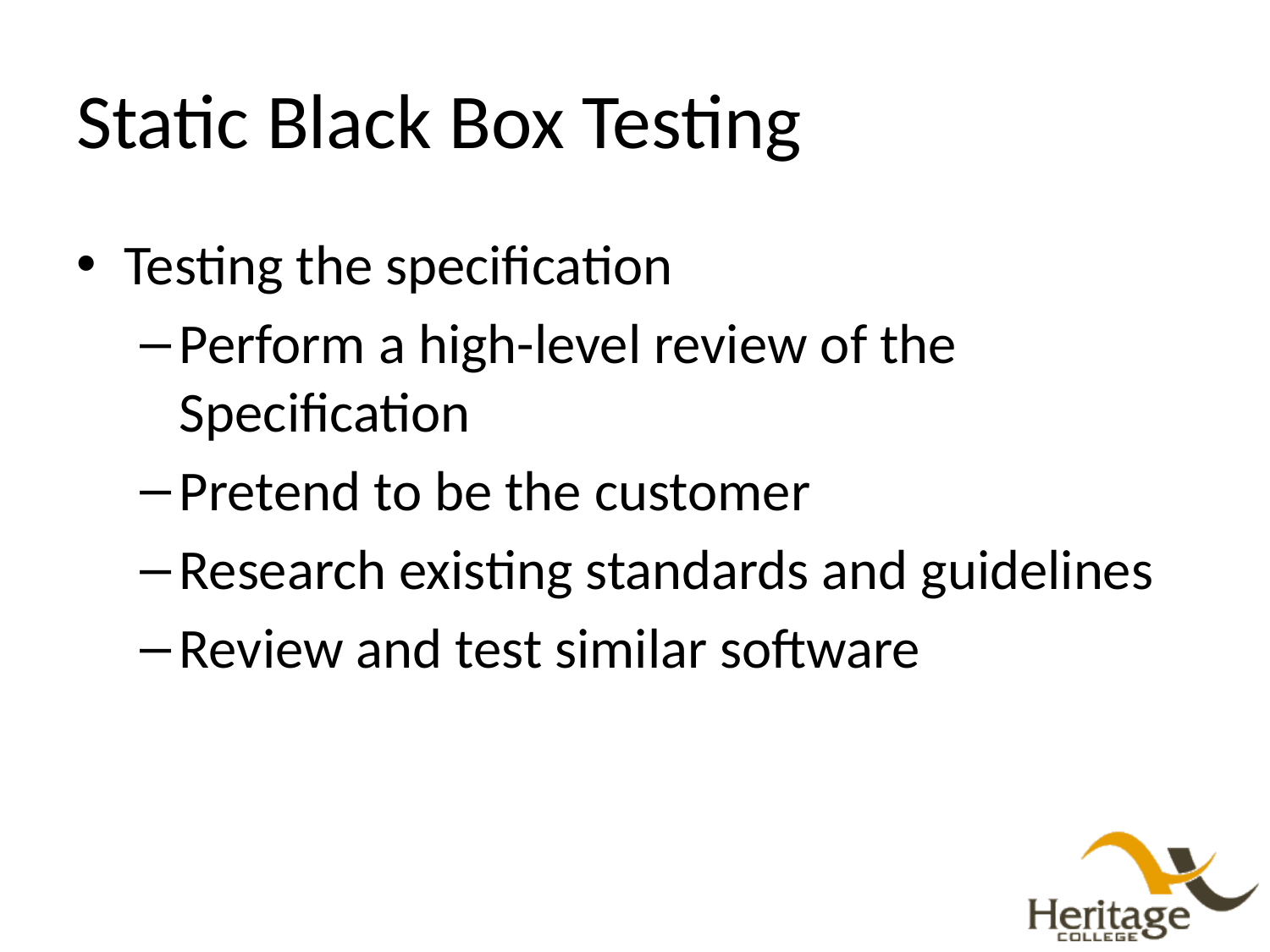

# Static Black Box Testing
Testing the specification
Perform a high-level review of the Specification
Pretend to be the customer
Research existing standards and guidelines
Review and test similar software